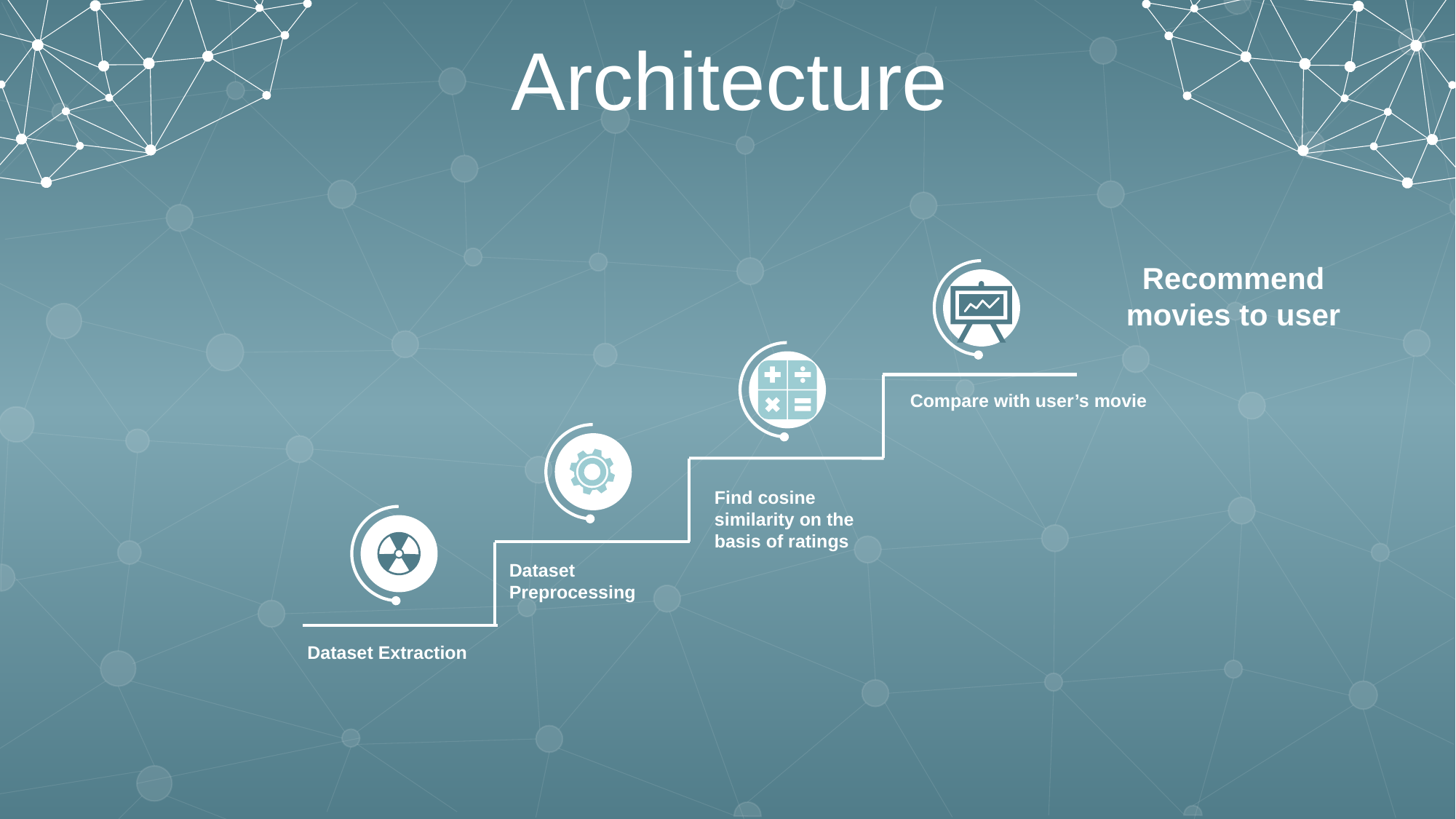

Architecture
Recommend movies to user

Compare with user’s movie

Find cosine similarity on the basis of ratings

Dataset Preprocessing
Dataset Extraction